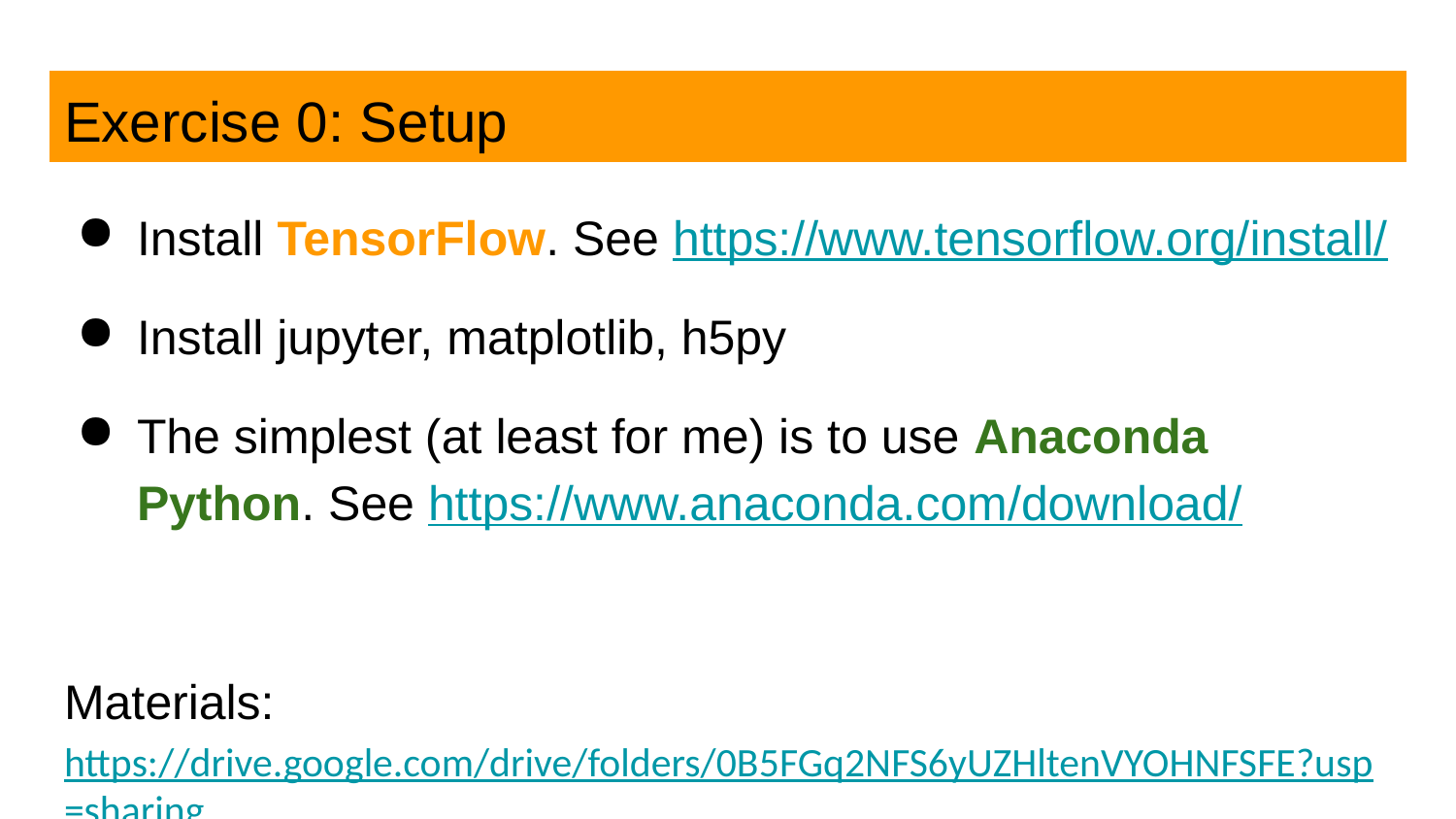

# Exercise 0: Setup
Install TensorFlow. See https://www.tensorflow.org/install/
Install jupyter, matplotlib, h5py
The simplest (at least for me) is to use Anaconda Python. See https://www.anaconda.com/download/

Materials: https://drive.google.com/drive/folders/0B5FGq2NFS6yUZHltenVYOHNFSFE?usp=sharing